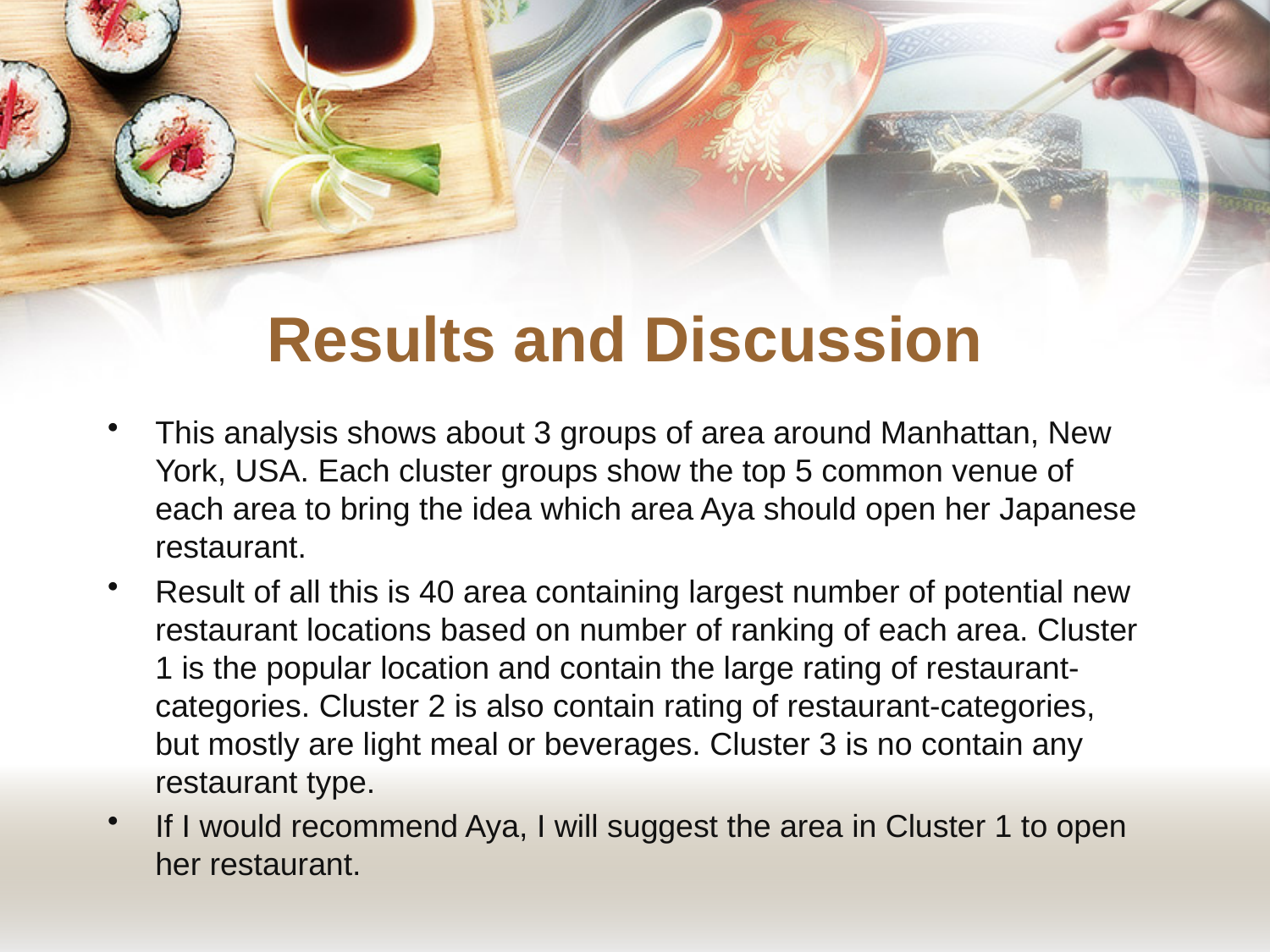

# Results and Discussion
This analysis shows about 3 groups of area around Manhattan, New York, USA. Each cluster groups show the top 5 common venue of each area to bring the idea which area Aya should open her Japanese restaurant.
Result of all this is 40 area containing largest number of potential new restaurant locations based on number of ranking of each area. Cluster 1 is the popular location and contain the large rating of restaurant-categories. Cluster 2 is also contain rating of restaurant-categories, but mostly are light meal or beverages. Cluster 3 is no contain any restaurant type.
If I would recommend Aya, I will suggest the area in Cluster 1 to open her restaurant.